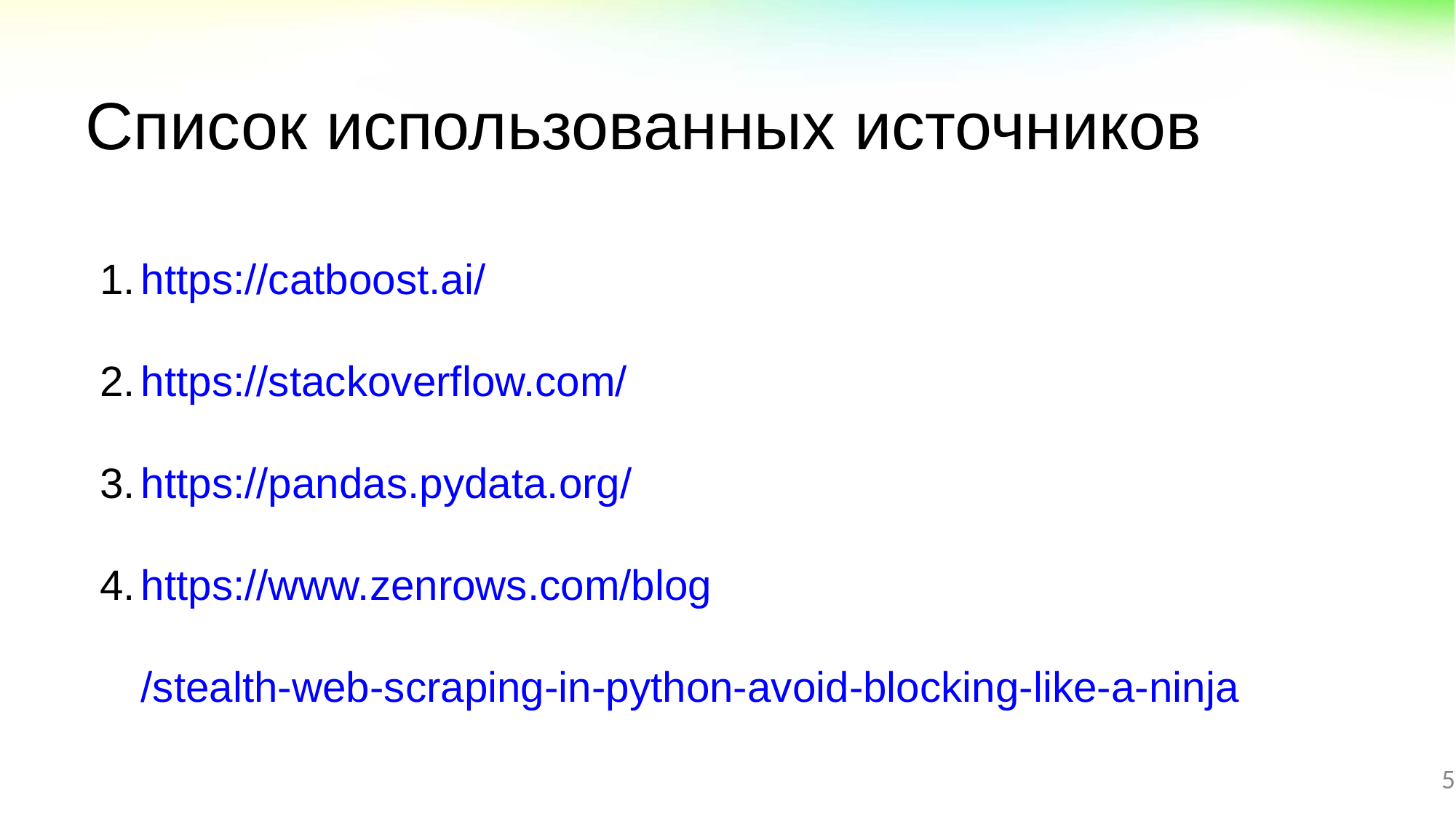

# Список использованных источников

https://catboost.ai/
https://stackoverflow.com/
https://pandas.pydata.org/
https://www.zenrows.com/blog/stealth-web-scraping-in-python-avoid-blocking-like-a-ninja
5